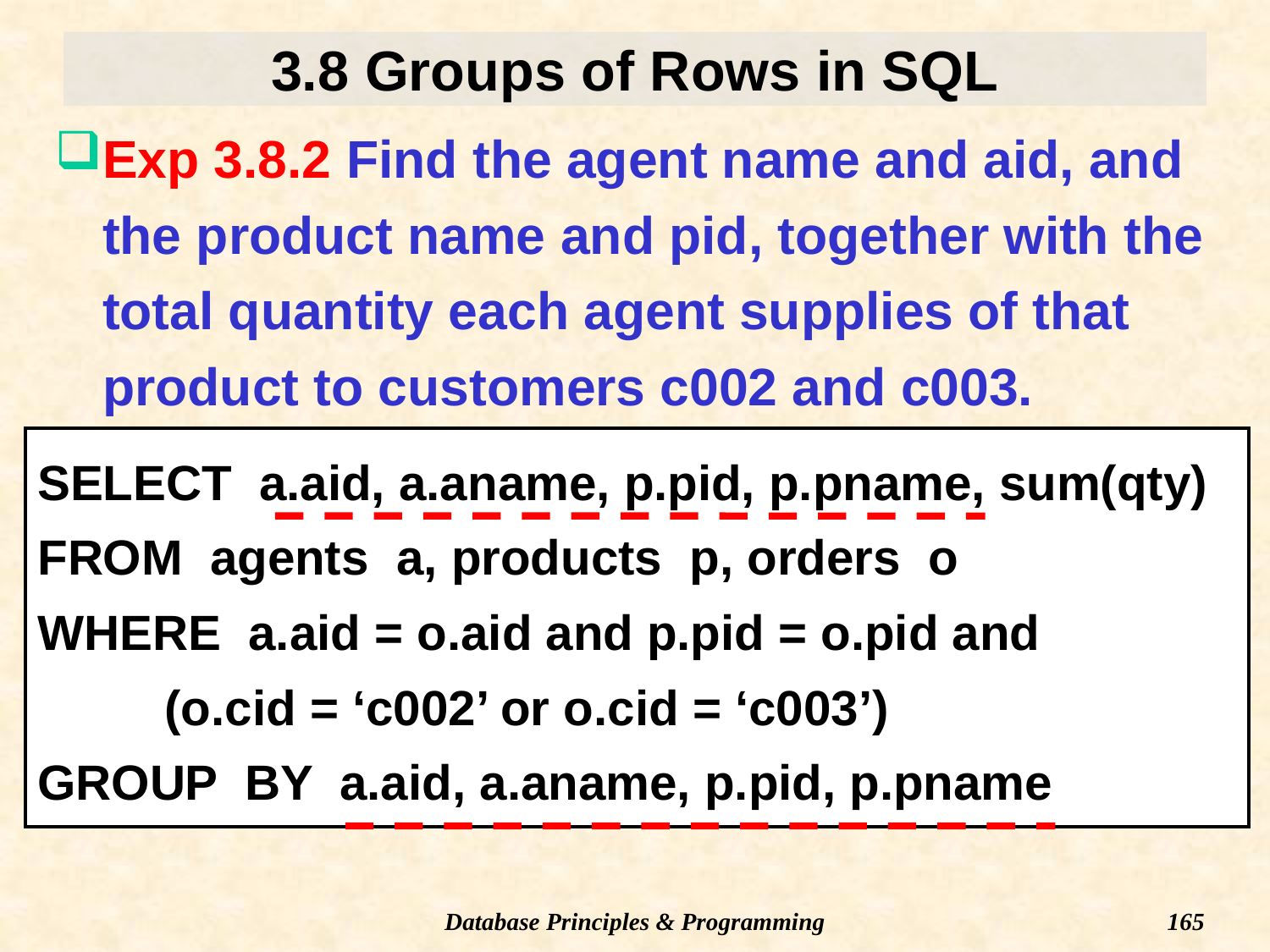

# 3.8 Groups of Rows in SQL
Exp 3.8.2 Find the agent name and aid, and the product name and pid, together with the total quantity each agent supplies of that product to customers c002 and c003.
SELECT  a.aid, a.aname, p.pid, p.pname, sum(qty)
FROM  agents  a, products  p, orders  o
WHERE  a.aid = o.aid and p.pid = o.pid and
(o.cid = ‘c002’ or o.cid = ‘c003’)
GROUP  BY  a.aid, a.aname, p.pid, p.pname

Database Principles & Programming
165